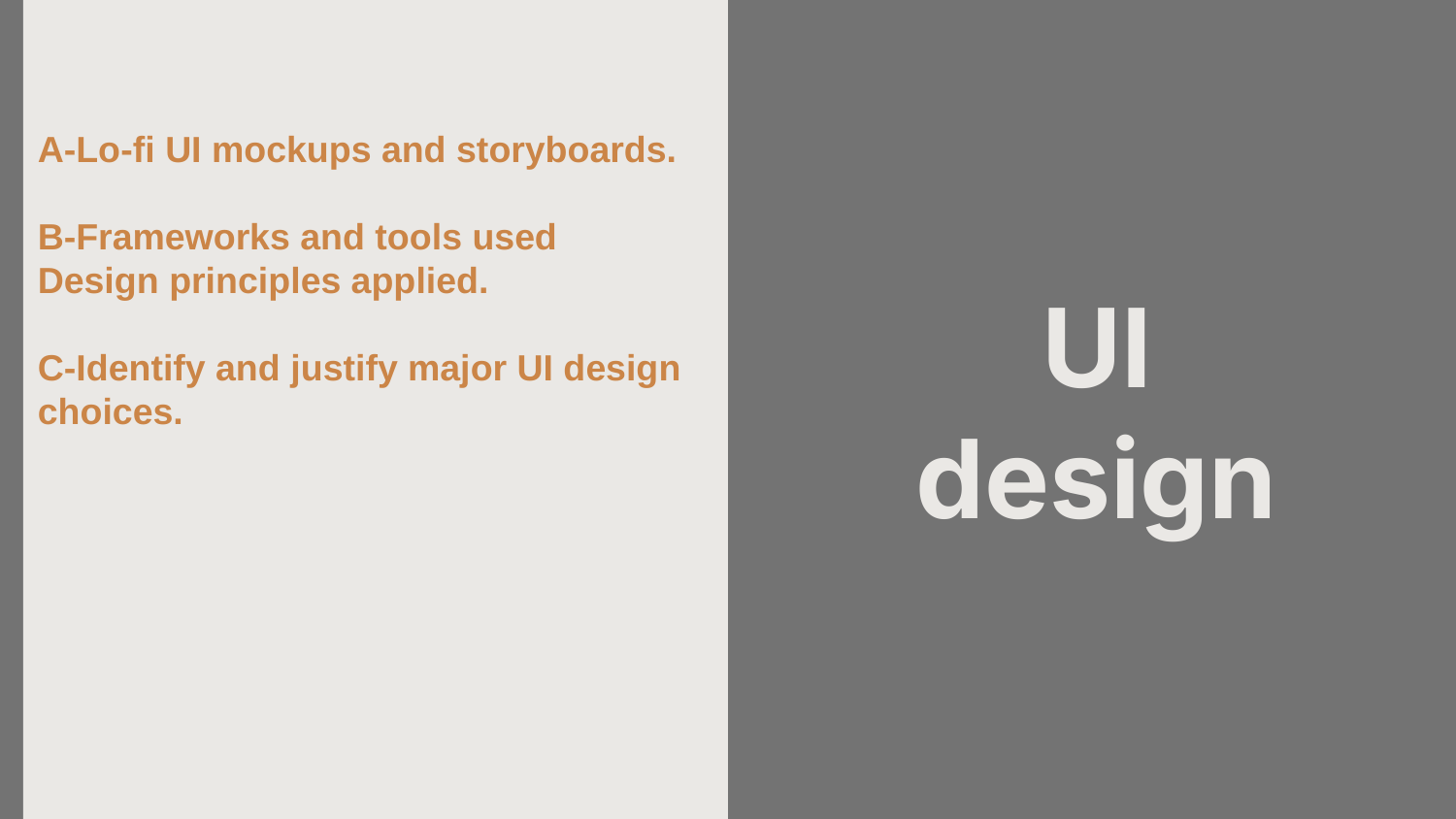

A-Lo-fi UI mockups and storyboards.

B-Frameworks and tools used
Design principles applied.

C-Identify and justify major UI design choices.
# UI design